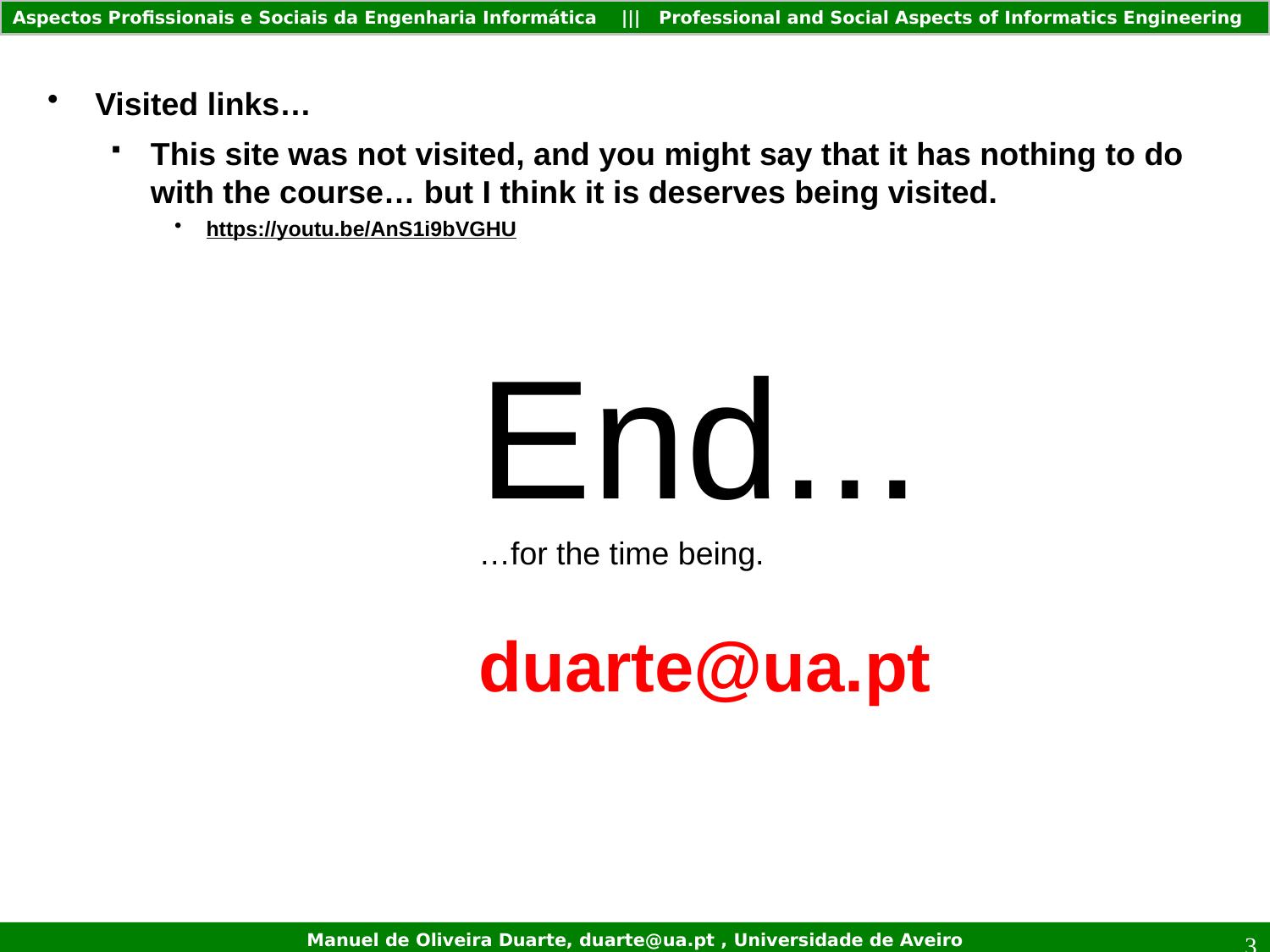

Visited links…
This site was not visited, and you might say that it has nothing to do with the course… but I think it is deserves being visited.
https://youtu.be/AnS1i9bVGHU

End...
…for the time being.

duarte@ua.pt
3